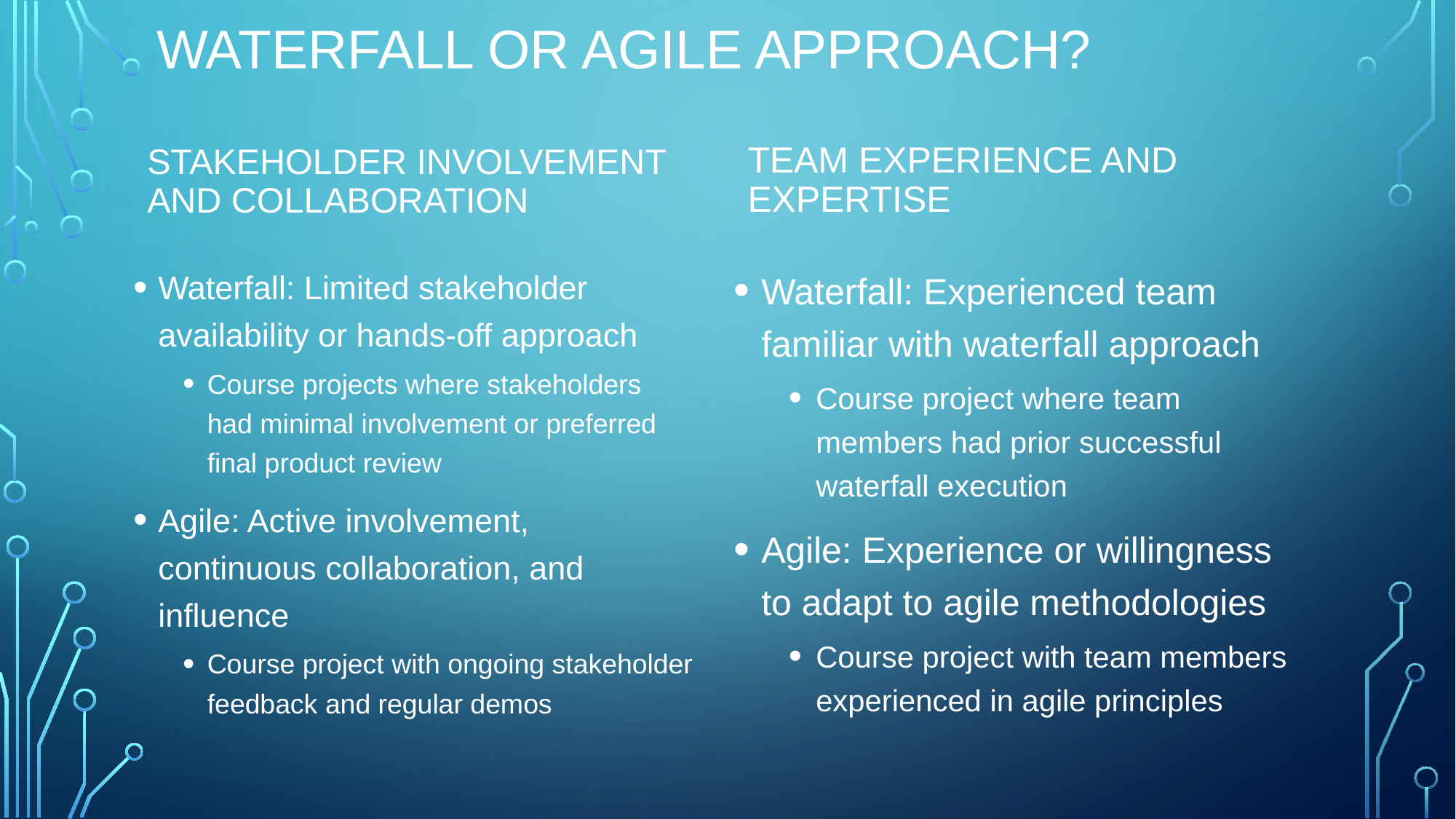

# Waterfall Or Agile Approach?
Stakeholder Involvement and Collaboration
Team Experience and Expertise
Waterfall: Limited stakeholder availability or hands-off approach
Course projects where stakeholders had minimal involvement or preferred final product review
Agile: Active involvement, continuous collaboration, and influence
Course project with ongoing stakeholder feedback and regular demos
Waterfall: Experienced team familiar with waterfall approach
Course project where team members had prior successful waterfall execution
Agile: Experience or willingness to adapt to agile methodologies
Course project with team members experienced in agile principles